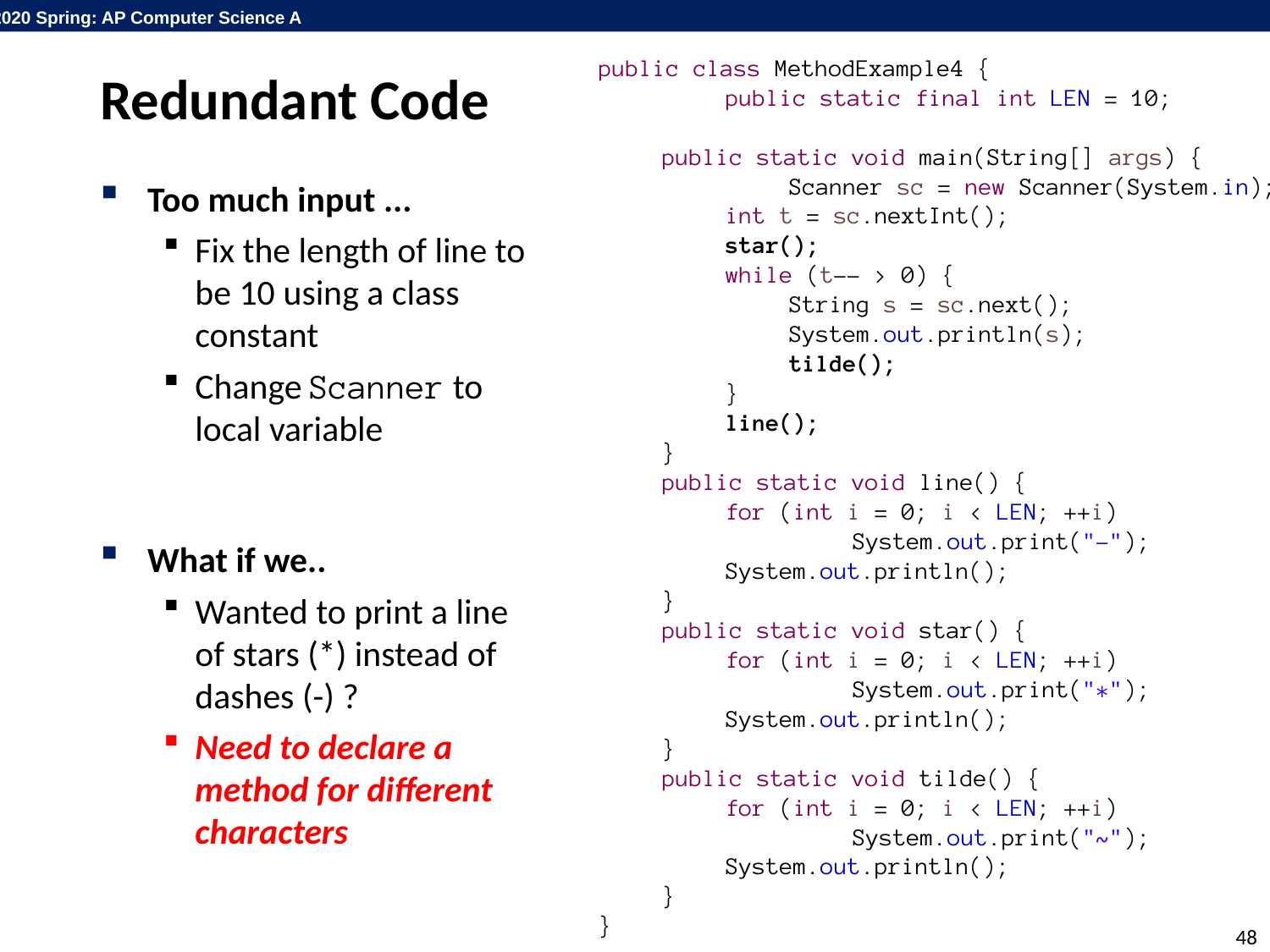

public class MethodExample4 {
	public static final int LEN = 10;

public static void main(String[] args) {
	Scanner sc = new Scanner(System.in);
int t = sc.nextInt();
star();
while (t-- > 0) {
String s = sc.next();
System.out.println(s);
tilde();
}
line();
}
public static void line() {
for (int i = 0; i < LEN; ++i)
	System.out.print("-");
System.out.println();
}
public static void star() {
for (int i = 0; i < LEN; ++i)
	System.out.print("*");
System.out.println();
}
public static void tilde() {
for (int i = 0; i < LEN; ++i)
	System.out.print("~");
System.out.println();
}
}
# Redundant Code
Too much input ...
Fix the length of line to be 10 using a class constant
Change Scanner to local variable

What if we..
Wanted to print a line of stars (*) instead of dashes (-) ?
Need to declare a method for different characters
48